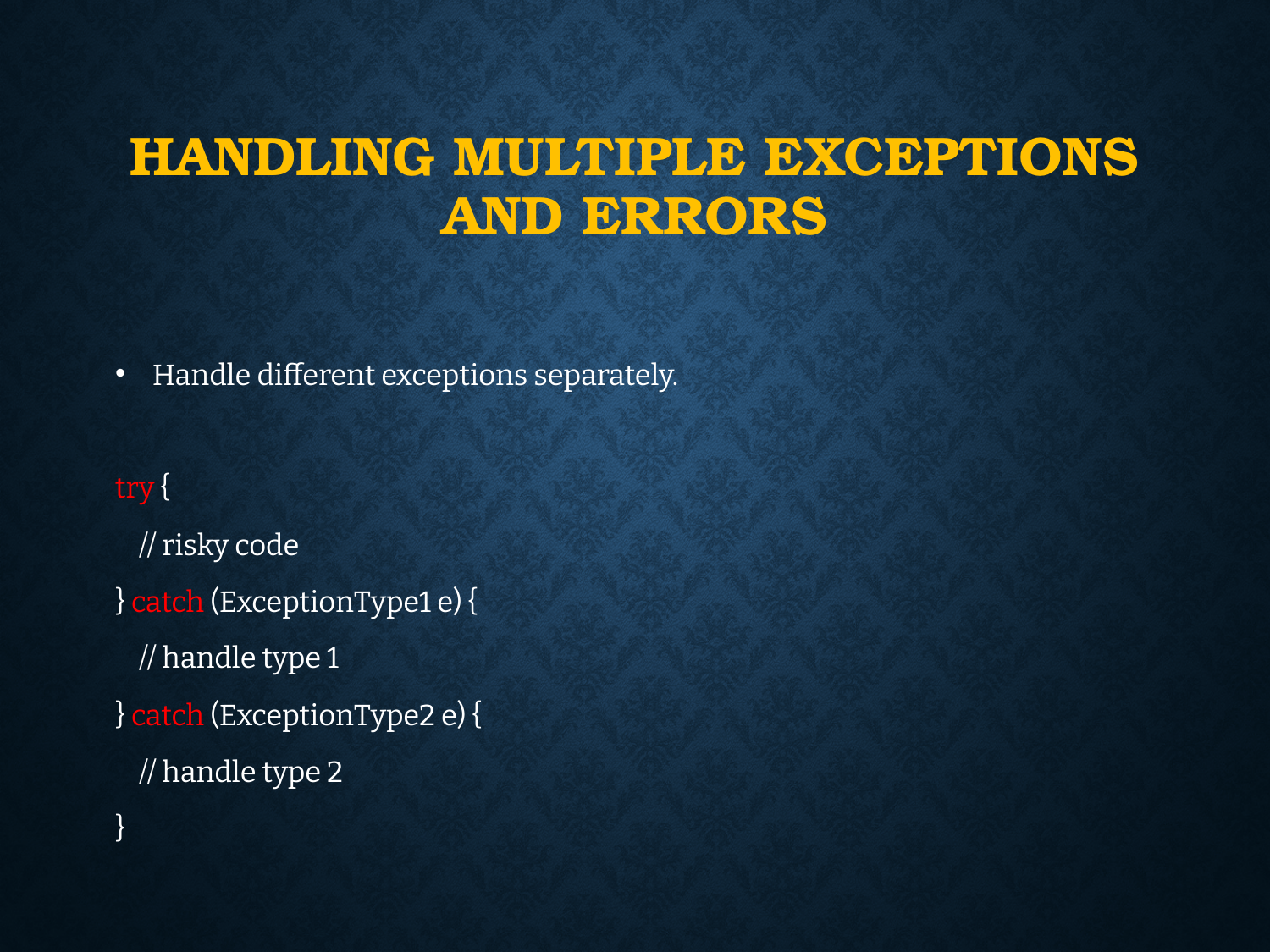

# Handling Multiple Exceptions and Errors
 Handle different exceptions separately.

try {
    // risky code
} catch (ExceptionType1 e) {
    // handle type 1
} catch (ExceptionType2 e) {
    // handle type 2
}